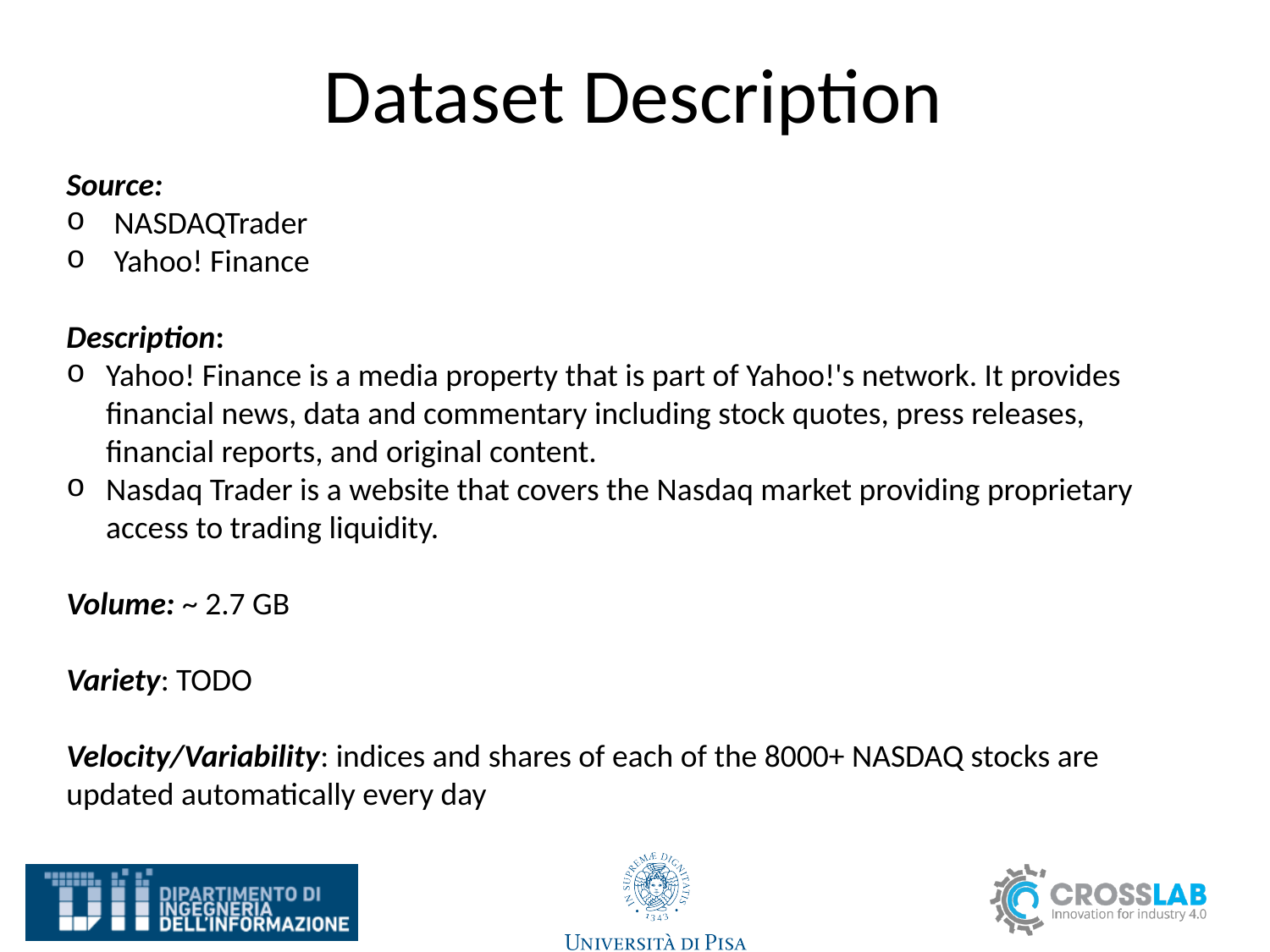

# Dataset Description
Source:
NASDAQTrader
Yahoo! Finance

Description:
Yahoo! Finance is a media property that is part of Yahoo!'s network. It provides financial news, data and commentary including stock quotes, press releases, financial reports, and original content.
Nasdaq Trader is a website that covers the Nasdaq market providing proprietary access to trading liquidity.

Volume: ~ 2.7 GB

Variety: TODO

Velocity/Variability: indices and shares of each of the 8000+ NASDAQ stocks are updated automatically every day